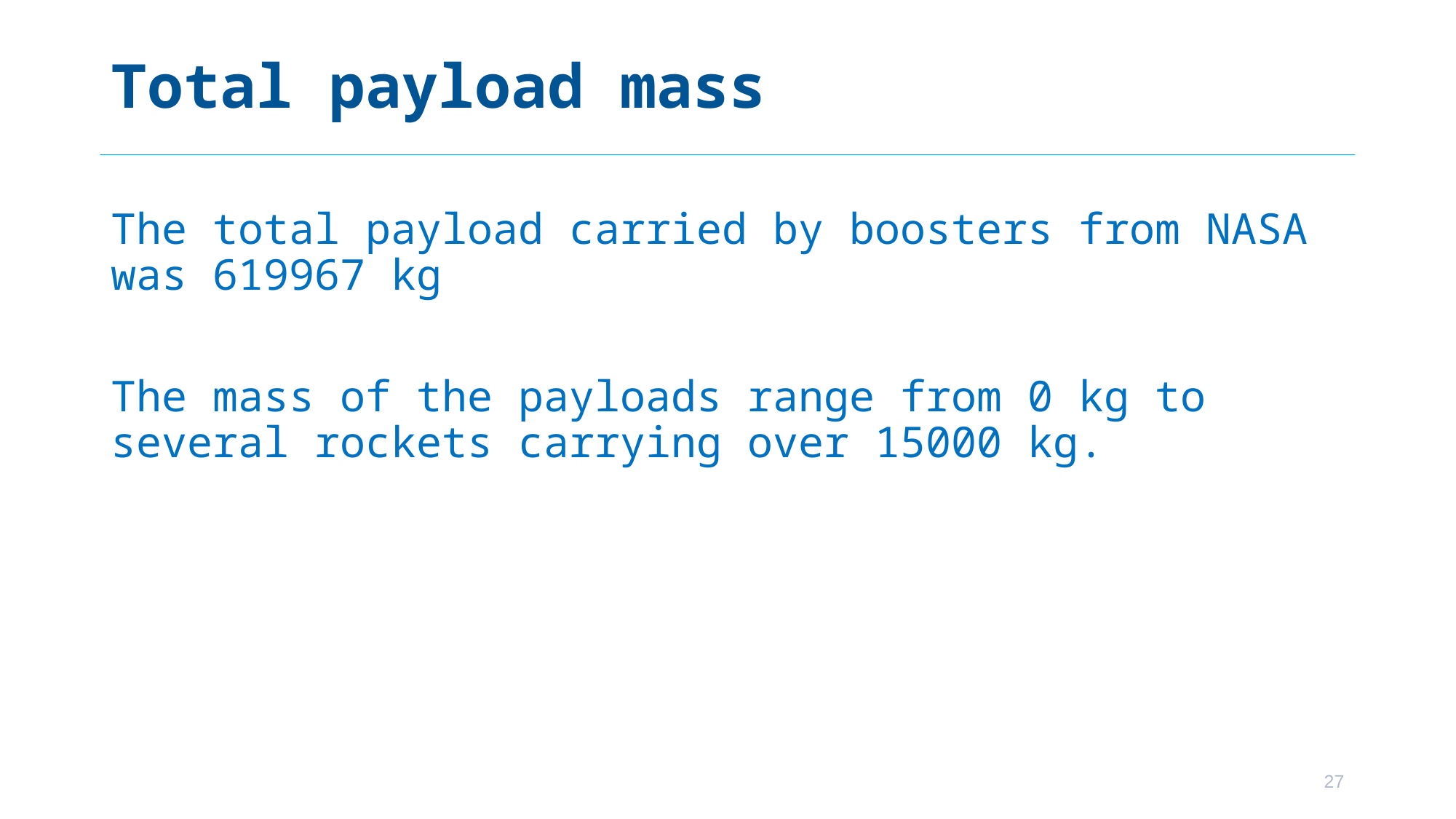

# Total payload mass
The total payload carried by boosters from NASA was 619967 kg

The mass of the payloads range from 0 kg to several rockets carrying over 15000 kg.
27